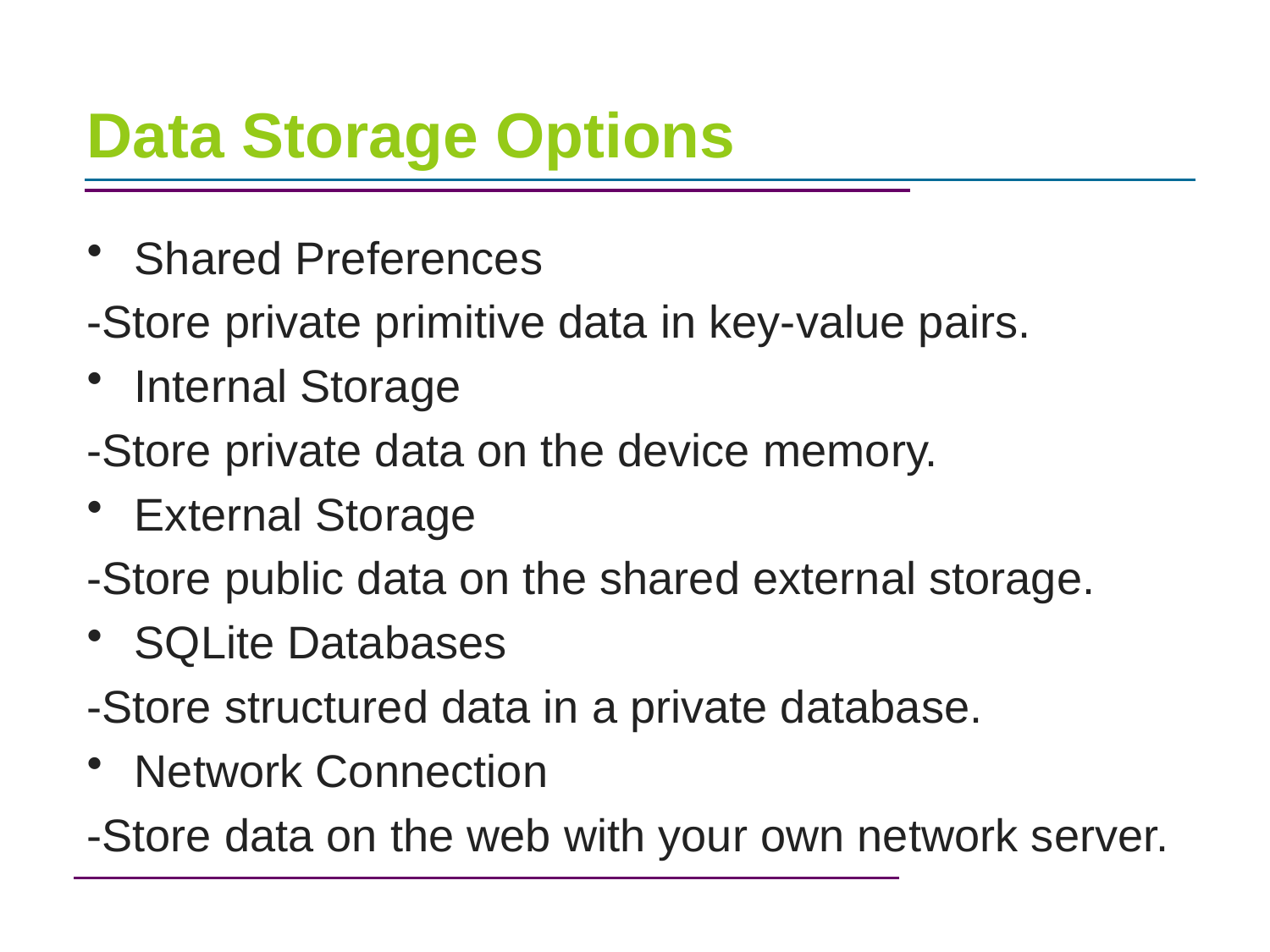

# Data Storage Options
Shared Preferences
-Store private primitive data in key-value pairs.
Internal Storage
-Store private data on the device memory.
External Storage
-Store public data on the shared external storage.
SQLite Databases
-Store structured data in a private database.
Network Connection
-Store data on the web with your own network server.